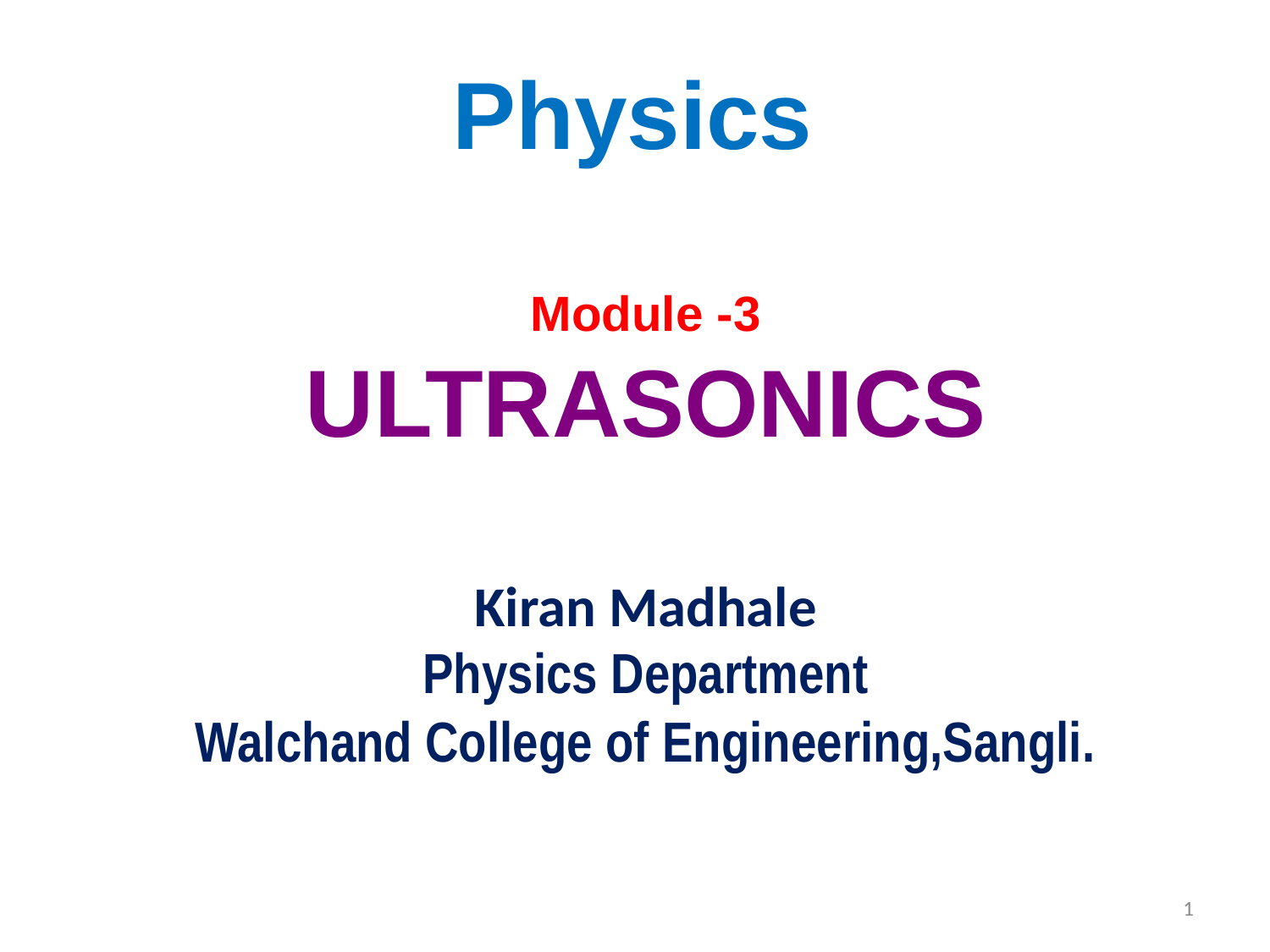

Physics

Module -3
ULTRASONICS

Kiran Madhale
Physics Department
Walchand College of Engineering,Sangli.

1